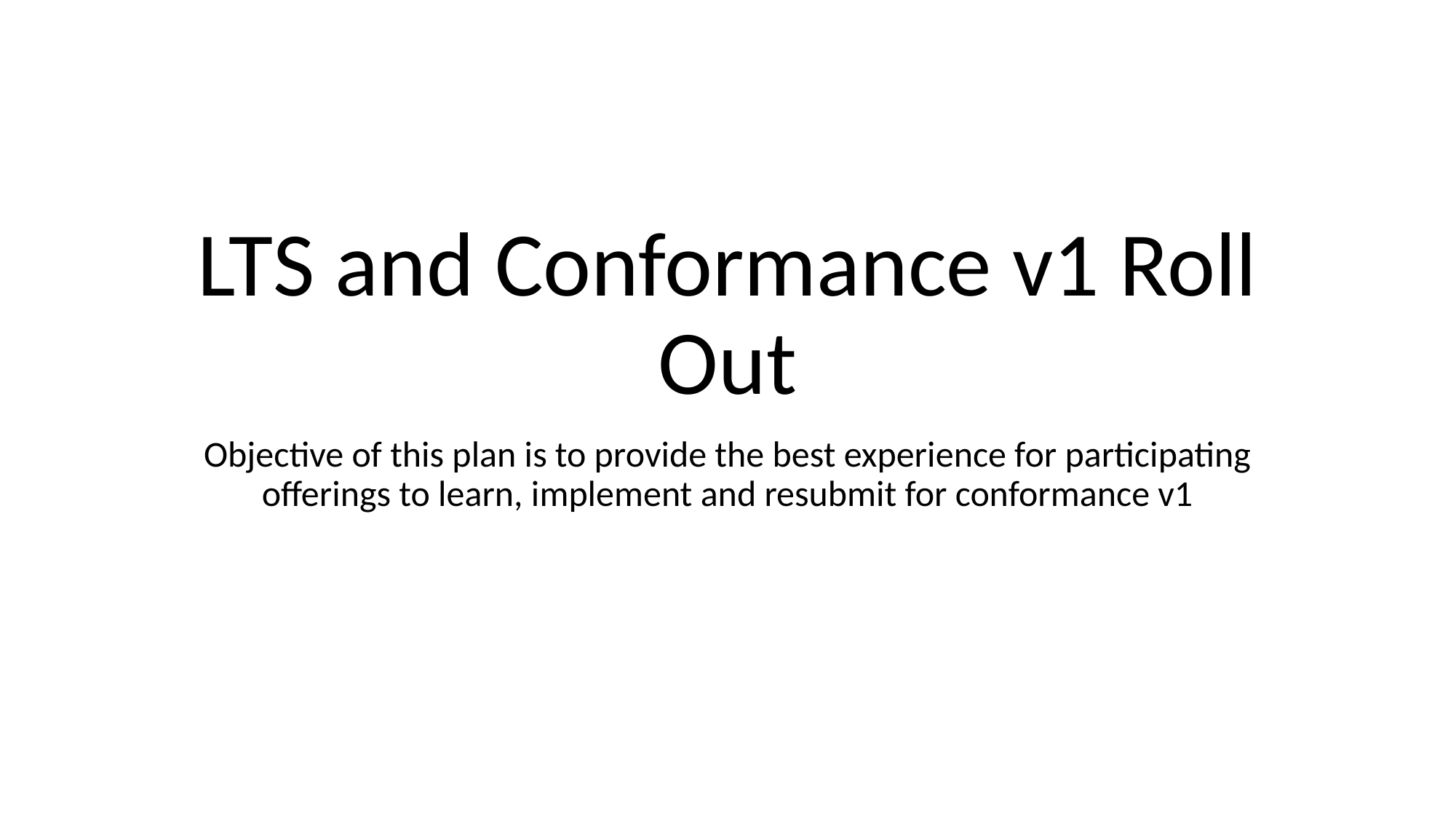

# LTS and Conformance v1 Roll Out
Objective of this plan is to provide the best experience for participating offerings to learn, implement and resubmit for conformance v1